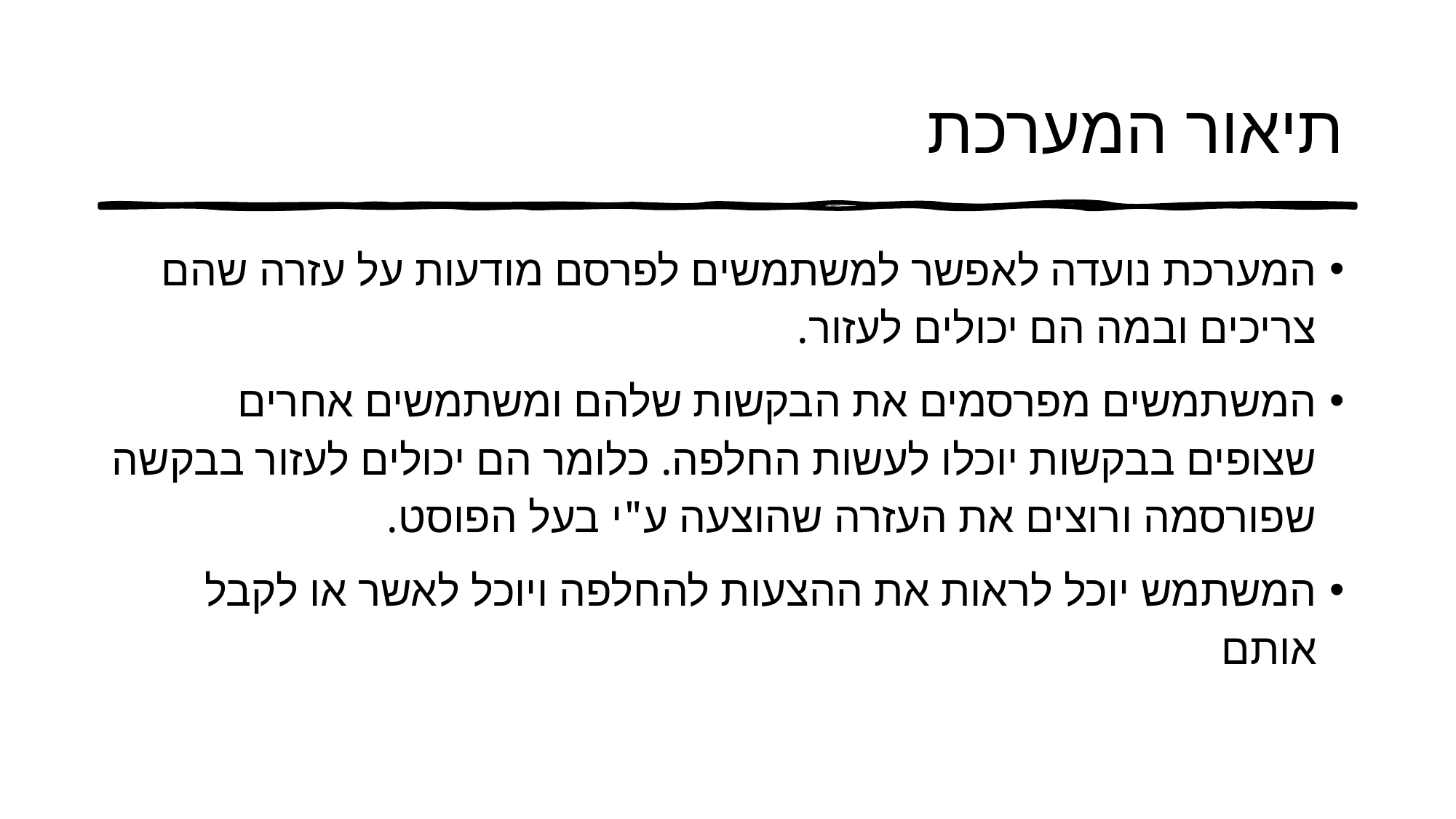

# תיאור המערכת
המערכת נועדה לאפשר למשתמשים לפרסם מודעות על עזרה שהם צריכים ובמה הם יכולים לעזור.
המשתמשים מפרסמים את הבקשות שלהם ומשתמשים אחרים שצופים בבקשות יוכלו לעשות החלפה. כלומר הם יכולים לעזור בבקשה שפורסמה ורוצים את העזרה שהוצעה ע"י בעל הפוסט.
המשתמש יוכל לראות את ההצעות להחלפה ויוכל לאשר או לקבל אותם